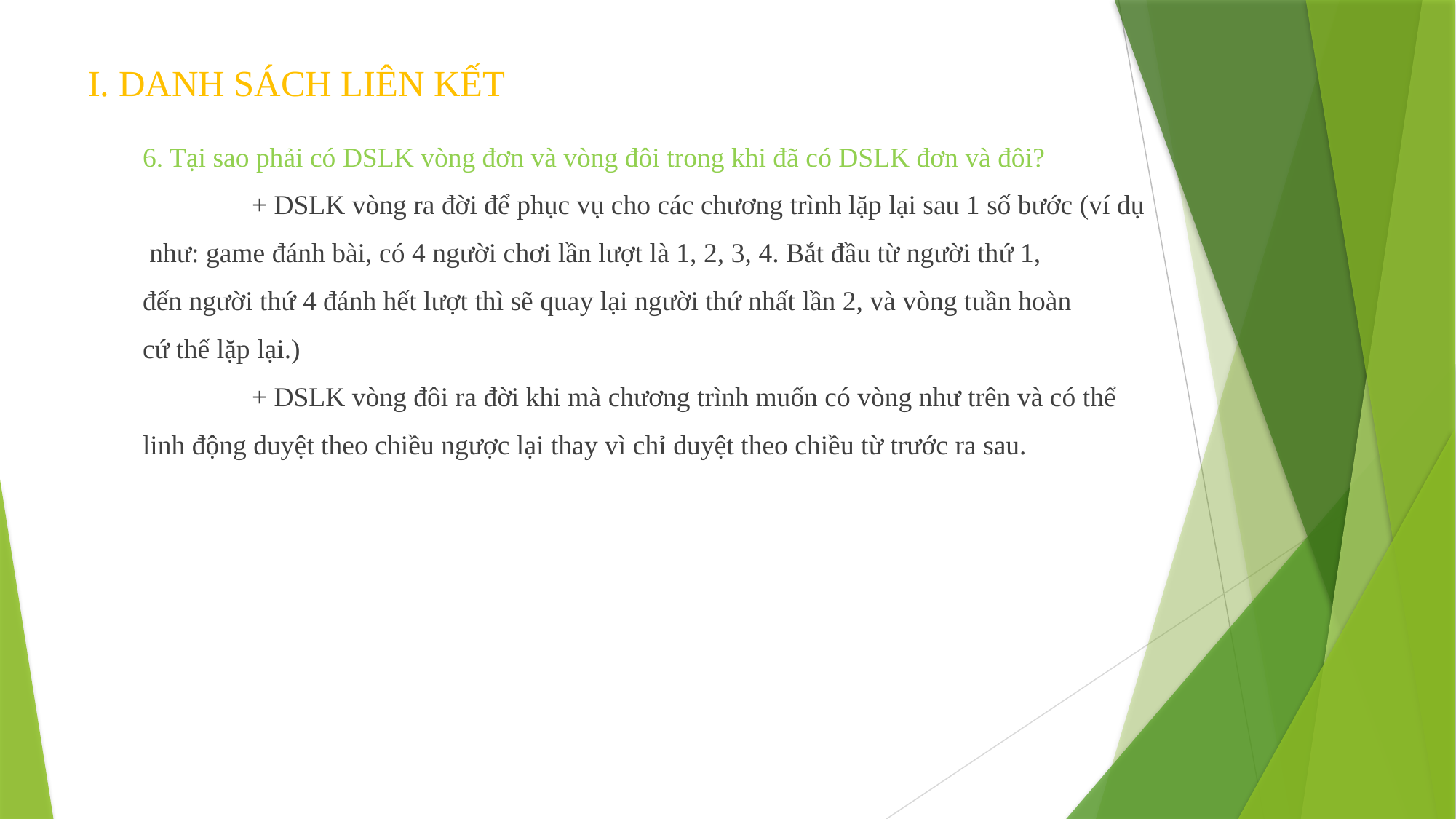

# I. DANH SÁCH LIÊN KẾT
6. Tại sao phải có DSLK vòng đơn và vòng đôi trong khi đã có DSLK đơn và đôi?
	+ DSLK vòng ra đời để phục vụ cho các chương trình lặp lại sau 1 số bước (ví dụ
 như: game đánh bài, có 4 người chơi lần lượt là 1, 2, 3, 4. Bắt đầu từ người thứ 1,
đến người thứ 4 đánh hết lượt thì sẽ quay lại người thứ nhất lần 2, và vòng tuần hoàn
cứ thế lặp lại.)
	+ DSLK vòng đôi ra đời khi mà chương trình muốn có vòng như trên và có thể
linh động duyệt theo chiều ngược lại thay vì chỉ duyệt theo chiều từ trước ra sau.